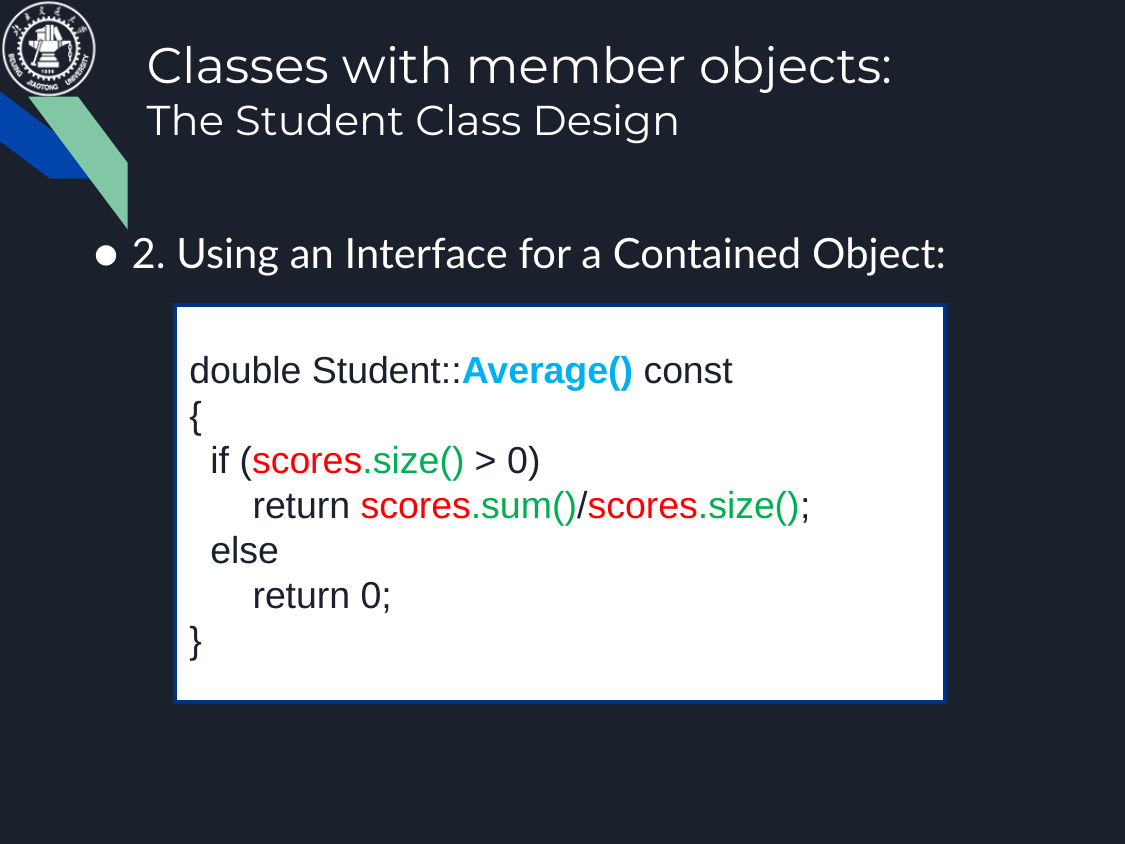

# Classes with member objects: The Student Class Design
2. Using an Interface for a Contained Object:
double Student::Average() const
{
  if (scores.size() > 0)
      return scores.sum()/scores.size();
  else
      return 0;
}